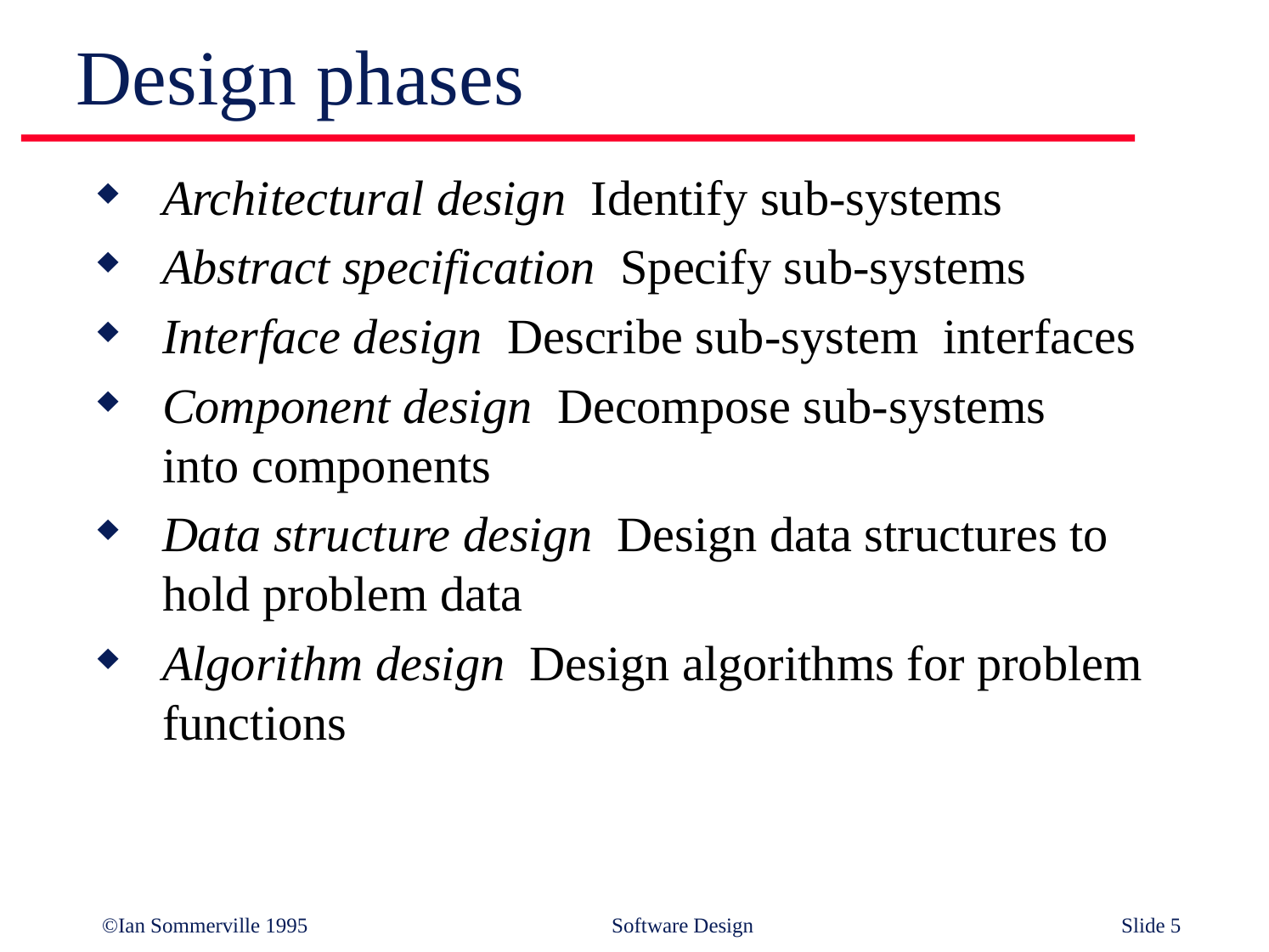

# Design phases
Architectural design  Identify sub-systems
Abstract specification  Specify sub-systems
Interface design  Describe sub-system  interfaces
Component design  Decompose sub-systems
into components
Data structure design  Design data structures to hold problem data
Algorithm design  Design algorithms for problem functions